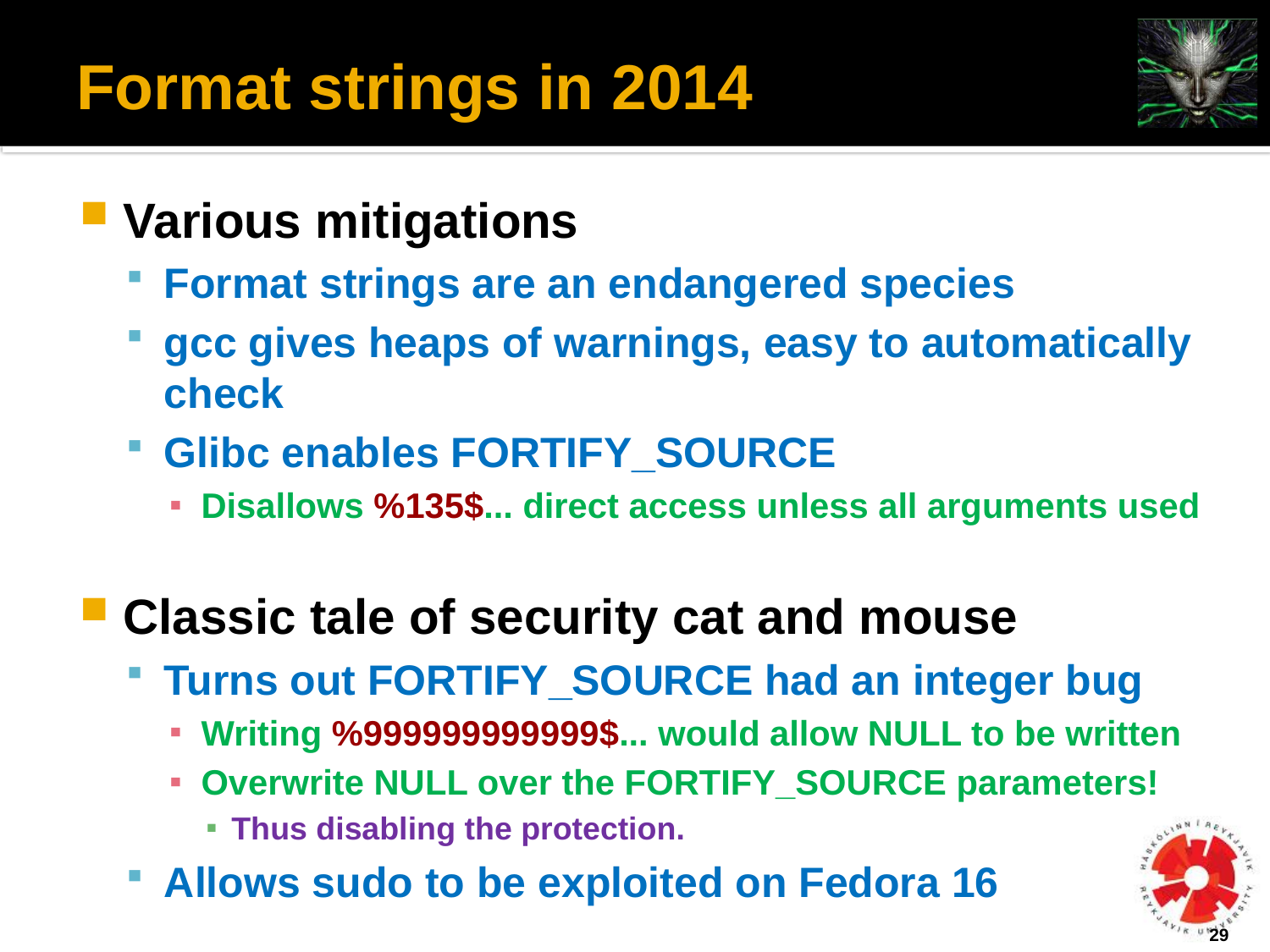

# Format strings in 2014
Various mitigations
Format strings are an endangered species
gcc gives heaps of warnings, easy to automatically check
Glibc enables FORTIFY_SOURCE
Disallows %135$... direct access unless all arguments used

Classic tale of security cat and mouse
Turns out FORTIFY_SOURCE had an integer bug
Writing %999999999999$... would allow NULL to be written
Overwrite NULL over the FORTIFY_SOURCE parameters!
Thus disabling the protection.
Allows sudo to be exploited on Fedora 16